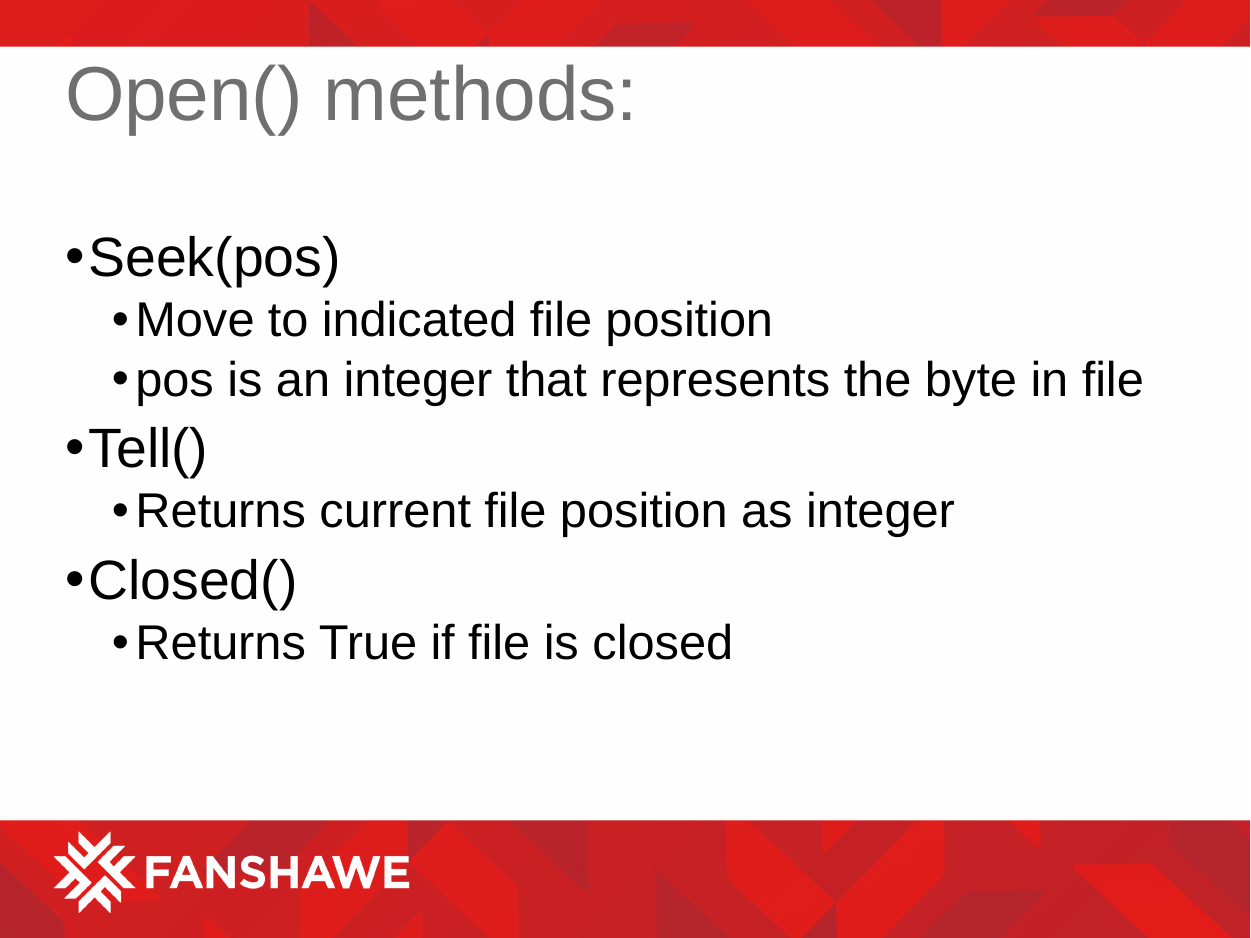

# Open() methods:

Seek(pos)
Move to indicated file position
pos is an integer that represents the byte in file
Tell()
Returns current file position as integer
Closed()
Returns True if file is closed